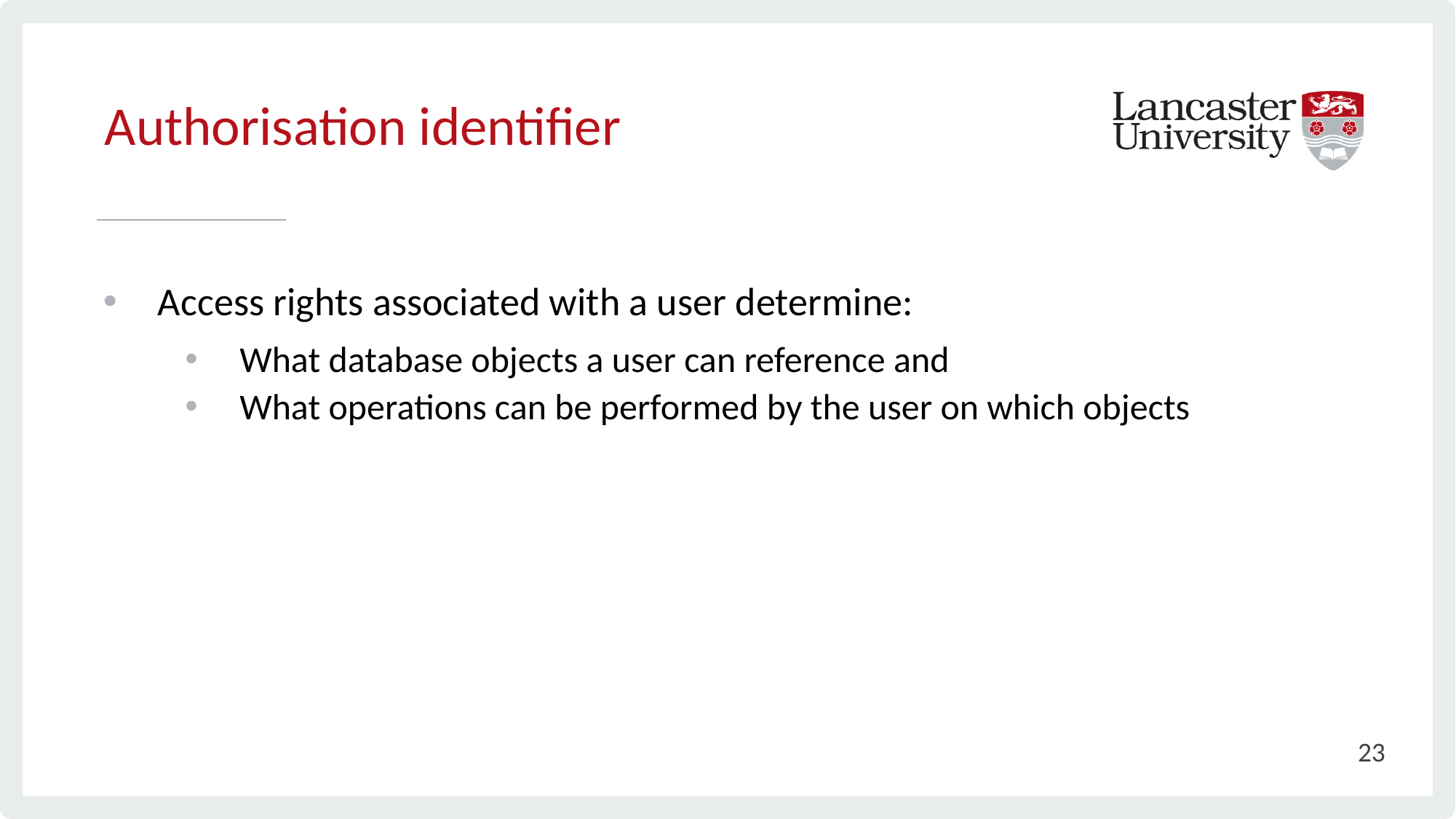

# Authorisation identifier
Access rights associated with a user determine:
What database objects a user can reference and
What operations can be performed by the user on which objects

23